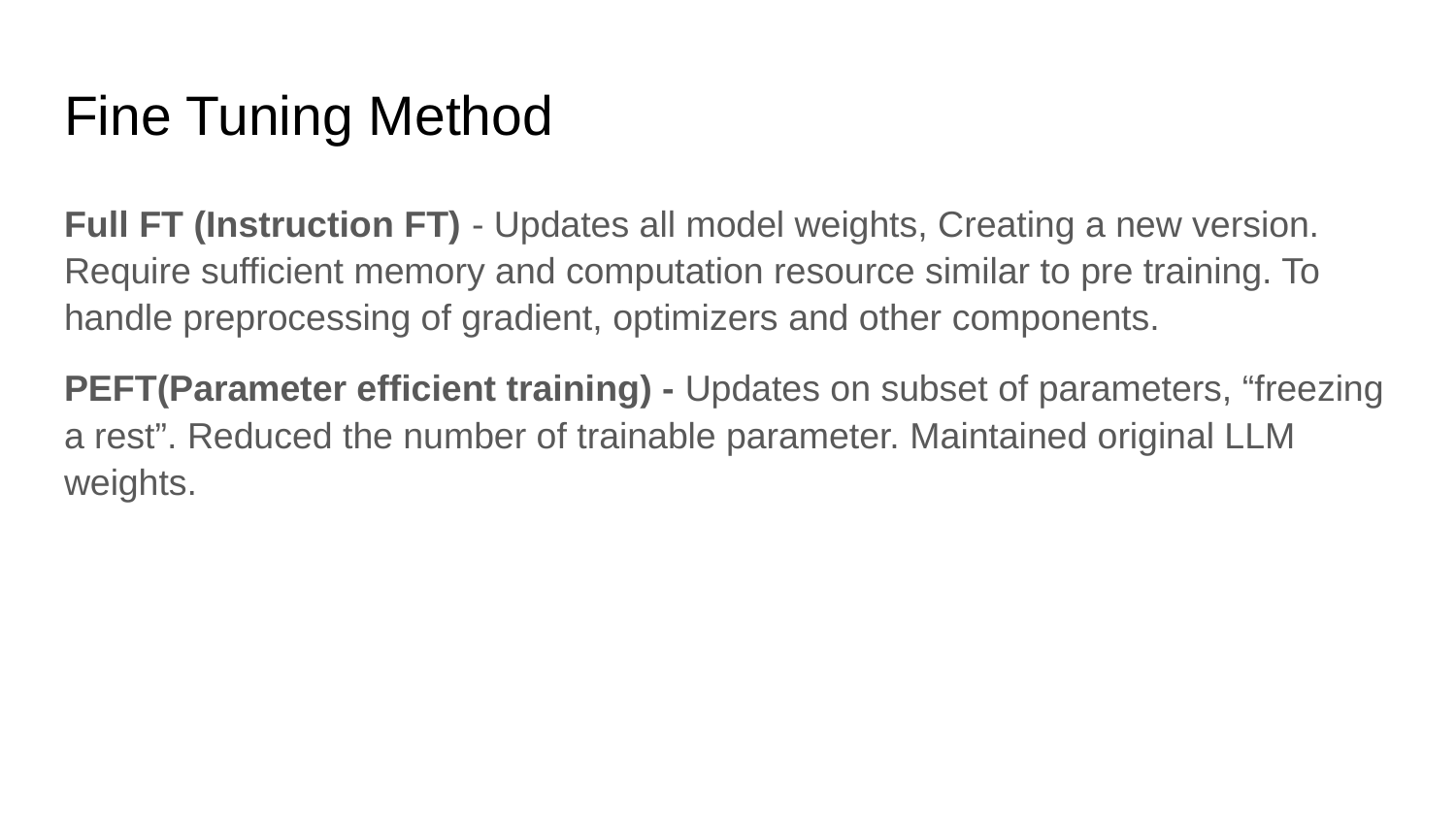

# Fine Tuning Method
Full FT (Instruction FT) - Updates all model weights, Creating a new version. Require sufficient memory and computation resource similar to pre training. To handle preprocessing of gradient, optimizers and other components.
PEFT(Parameter efficient training) - Updates on subset of parameters, “freezing a rest”. Reduced the number of trainable parameter. Maintained original LLM weights.